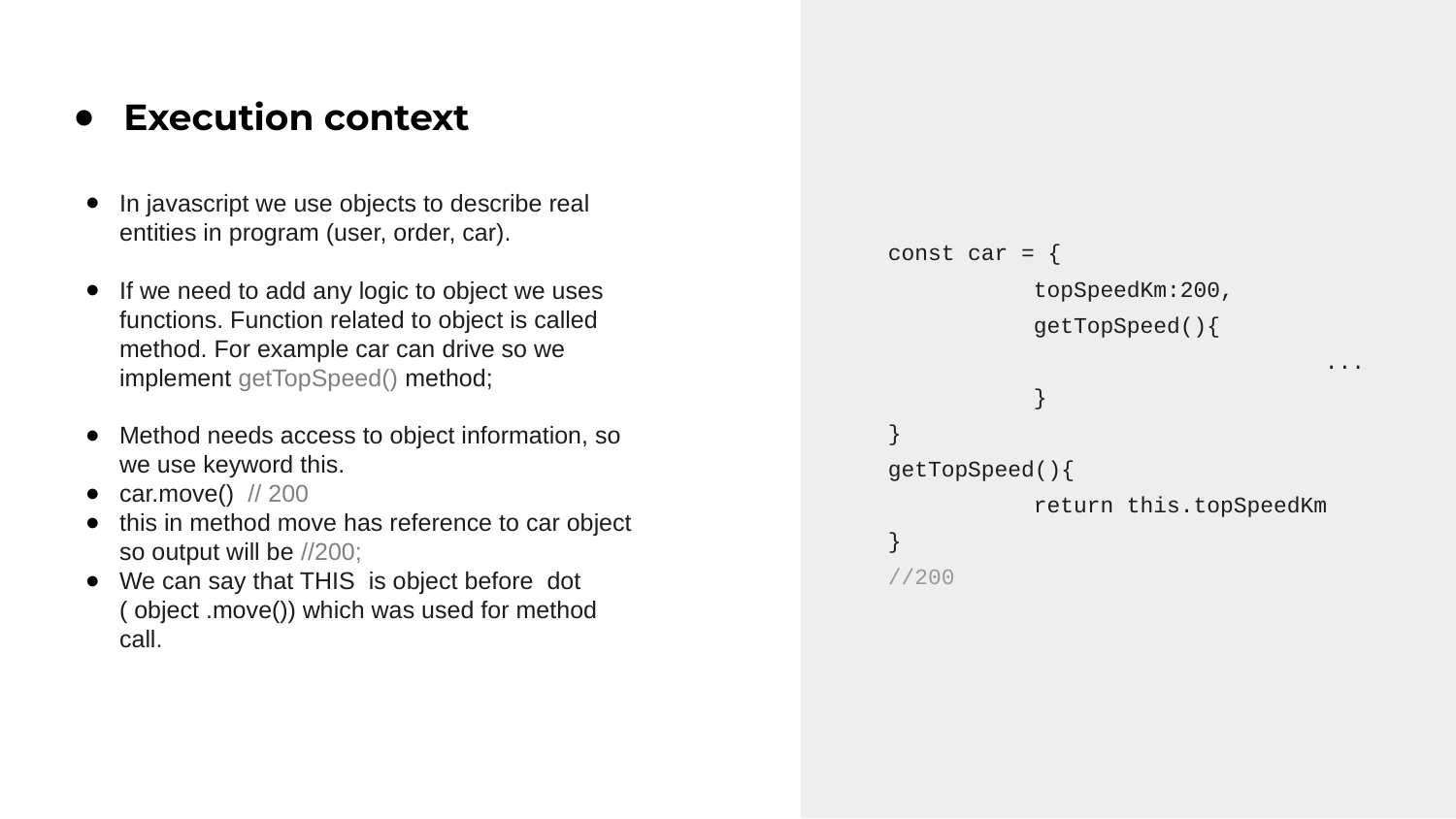

const car = {
	topSpeedKm:200,
	getTopSpeed(){
			...
	}
}
getTopSpeed(){
 	return this.topSpeedKm
}
//200

Execution context

In javascript we use objects to describe real entities in program (user, order, car).

If we need to add any logic to object we uses functions. Function related to object is called method. For example car can drive so we implement getTopSpeed() method;

Method needs access to object information, so we use keyword this.
car.move()  // 200
this in method move has reference to car object so output will be //200;
We can say that THIS  is object before  dot ( object .move()) which was used for method call.